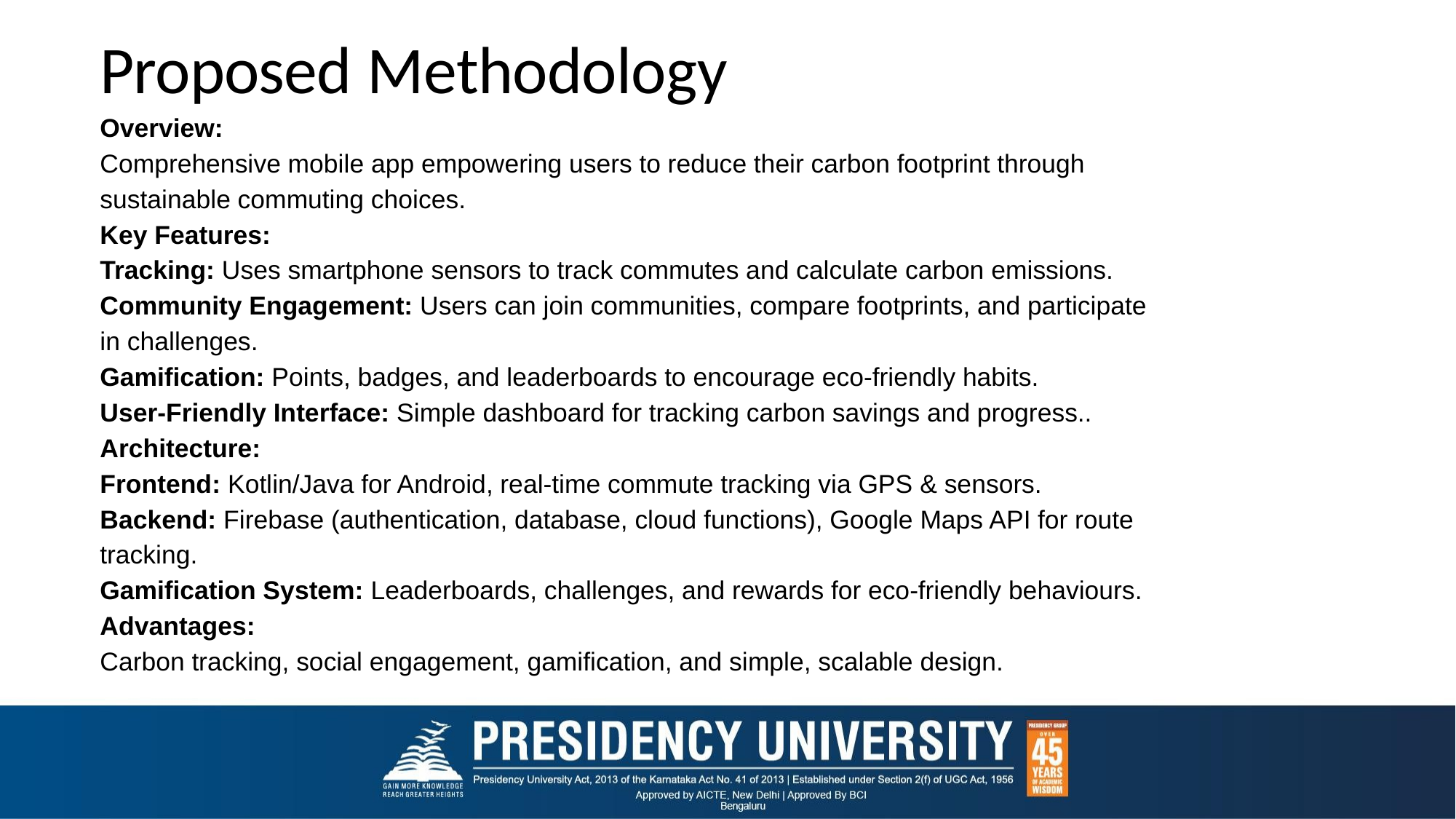

# Proposed Methodology Overview: Comprehensive mobile app empowering users to reduce their carbon footprint through sustainable commuting choices. Key Features: Tracking: Uses smartphone sensors to track commutes and calculate carbon emissions. Community Engagement: Users can join communities, compare footprints, and participate in challenges. Gamification: Points, badges, and leaderboards to encourage eco-friendly habits. User-Friendly Interface: Simple dashboard for tracking carbon savings and progress.. Architecture: Frontend: Kotlin/Java for Android, real-time commute tracking via GPS & sensors. Backend: Firebase (authentication, database, cloud functions), Google Maps API for route tracking. Gamification System: Leaderboards, challenges, and rewards for eco-friendly behaviours. Advantages: Carbon tracking, social engagement, gamification, and simple, scalable design.